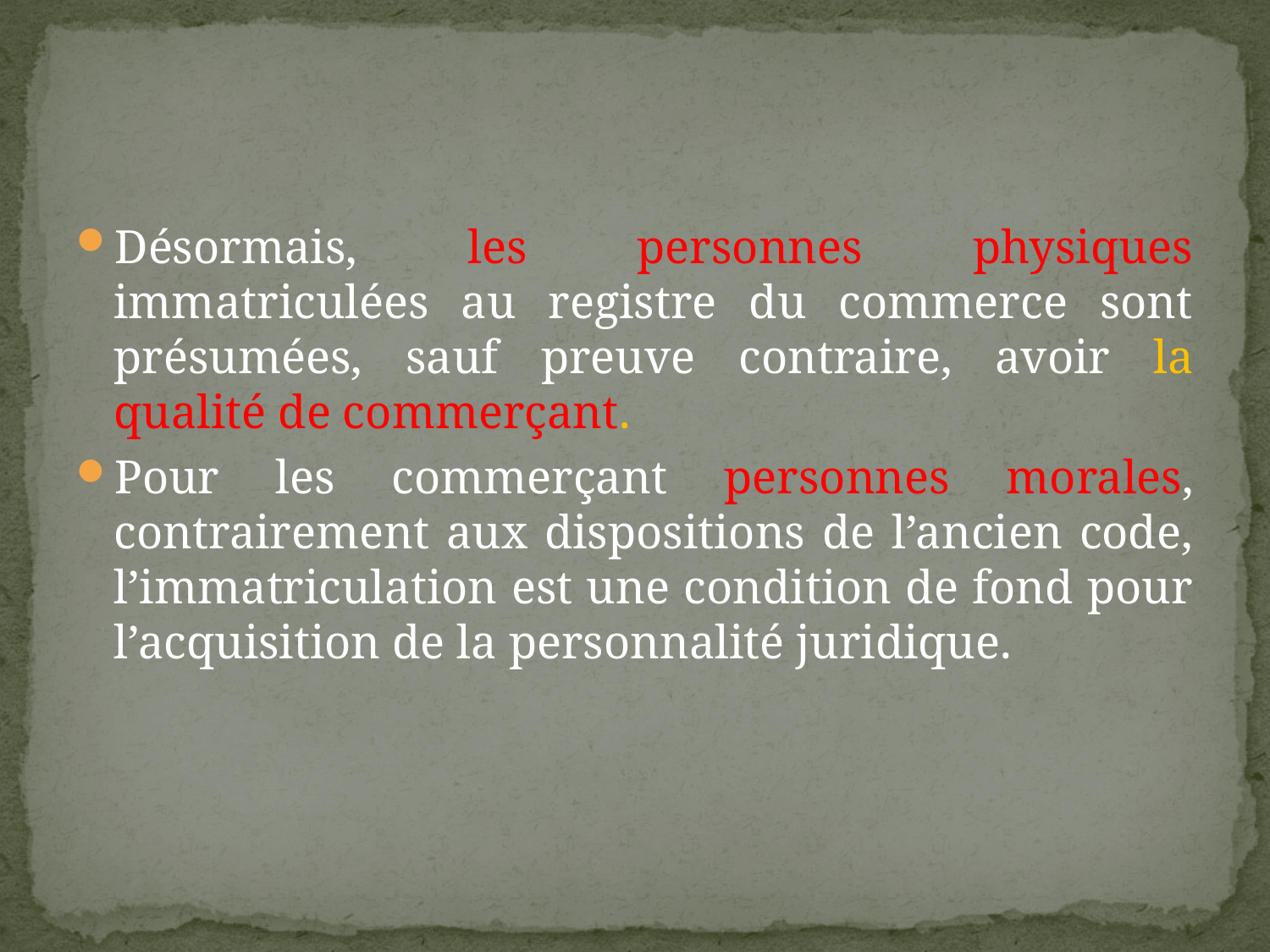

#
Désormais, les personnes physiques immatriculées au registre du commerce sont présumées, sauf preuve contraire, avoir la qualité de commerçant.
Pour les commerçant personnes morales, contrairement aux dispositions de l’ancien code, l’immatriculation est une condition de fond pour l’acquisition de la personnalité juridique.